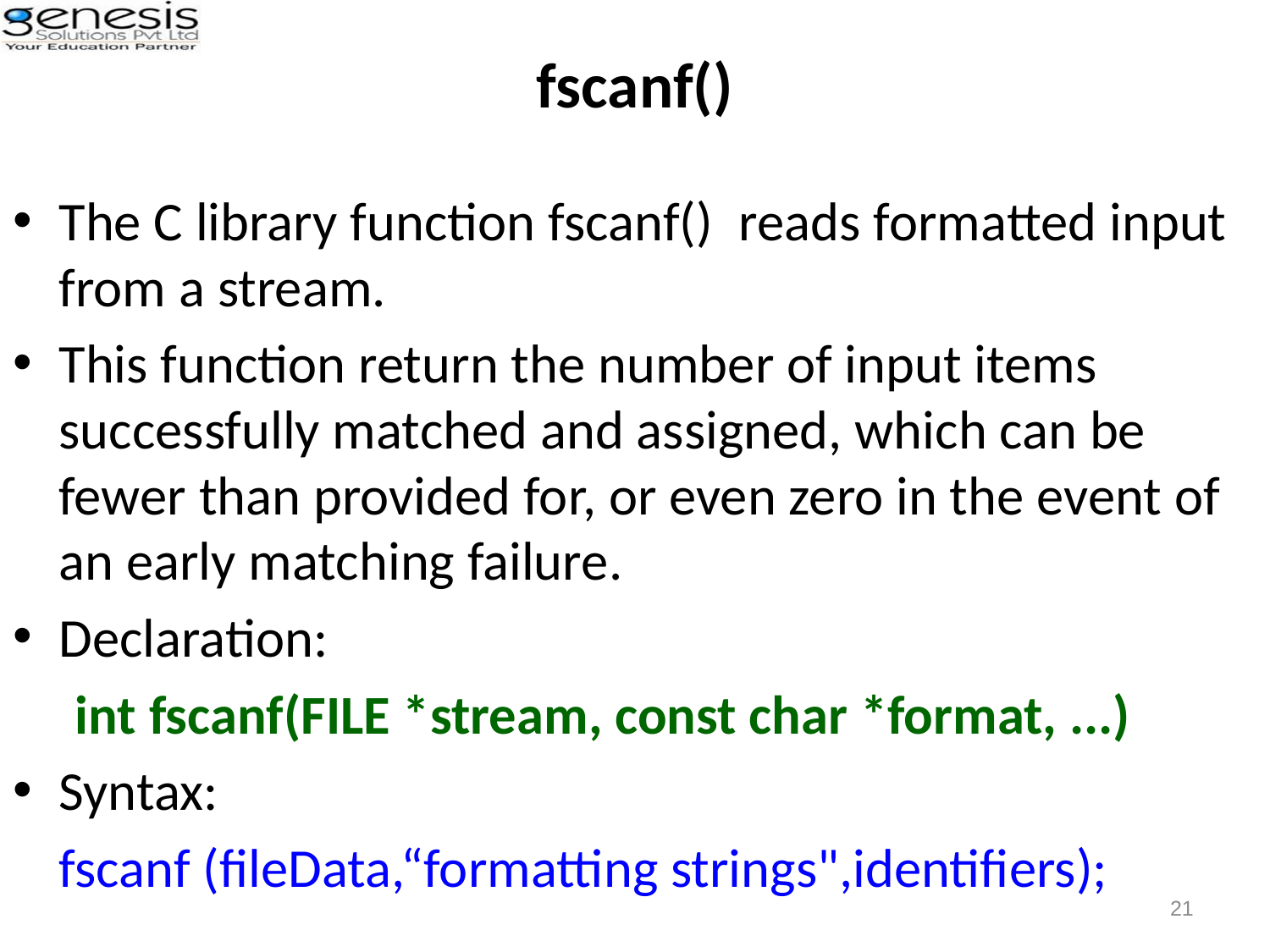

# fscanf()
The C library function fscanf()  reads formatted input from a stream.
This function return the number of input items successfully matched and assigned, which can be fewer than provided for, or even zero in the event of an early matching failure.
Declaration:
     int fscanf(FILE *stream, const char *format, ...)
Syntax:
		fscanf (fileData,“formatting strings",identifiers);

21